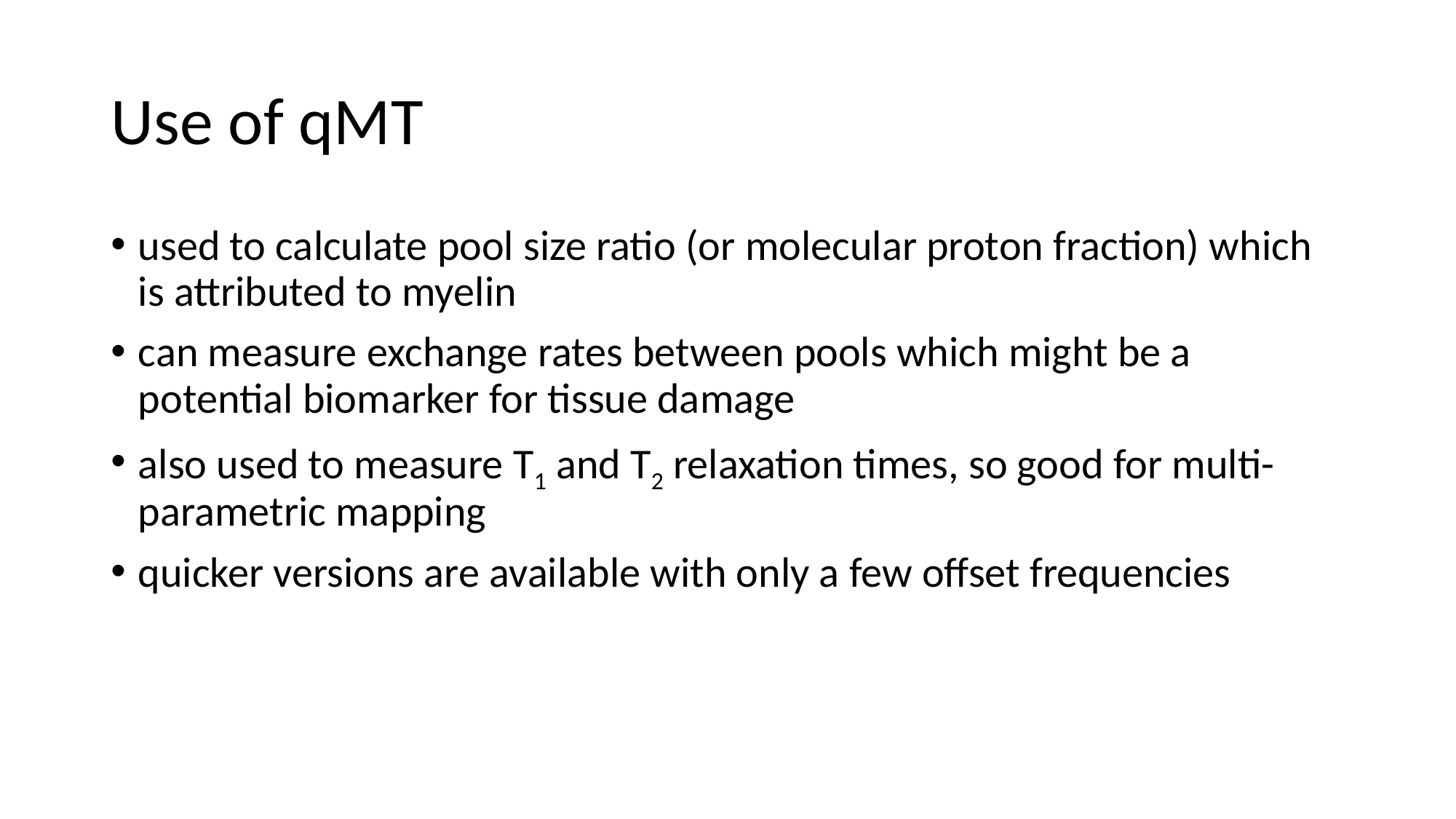

# Use of qMT
used to calculate pool size ratio (or molecular proton fraction) which is attributed to myelin
can measure exchange rates between pools which might be a potential biomarker for tissue damage
also used to measure T1 and T2 relaxation times, so good for multi-parametric mapping
quicker versions are available with only a few offset frequencies